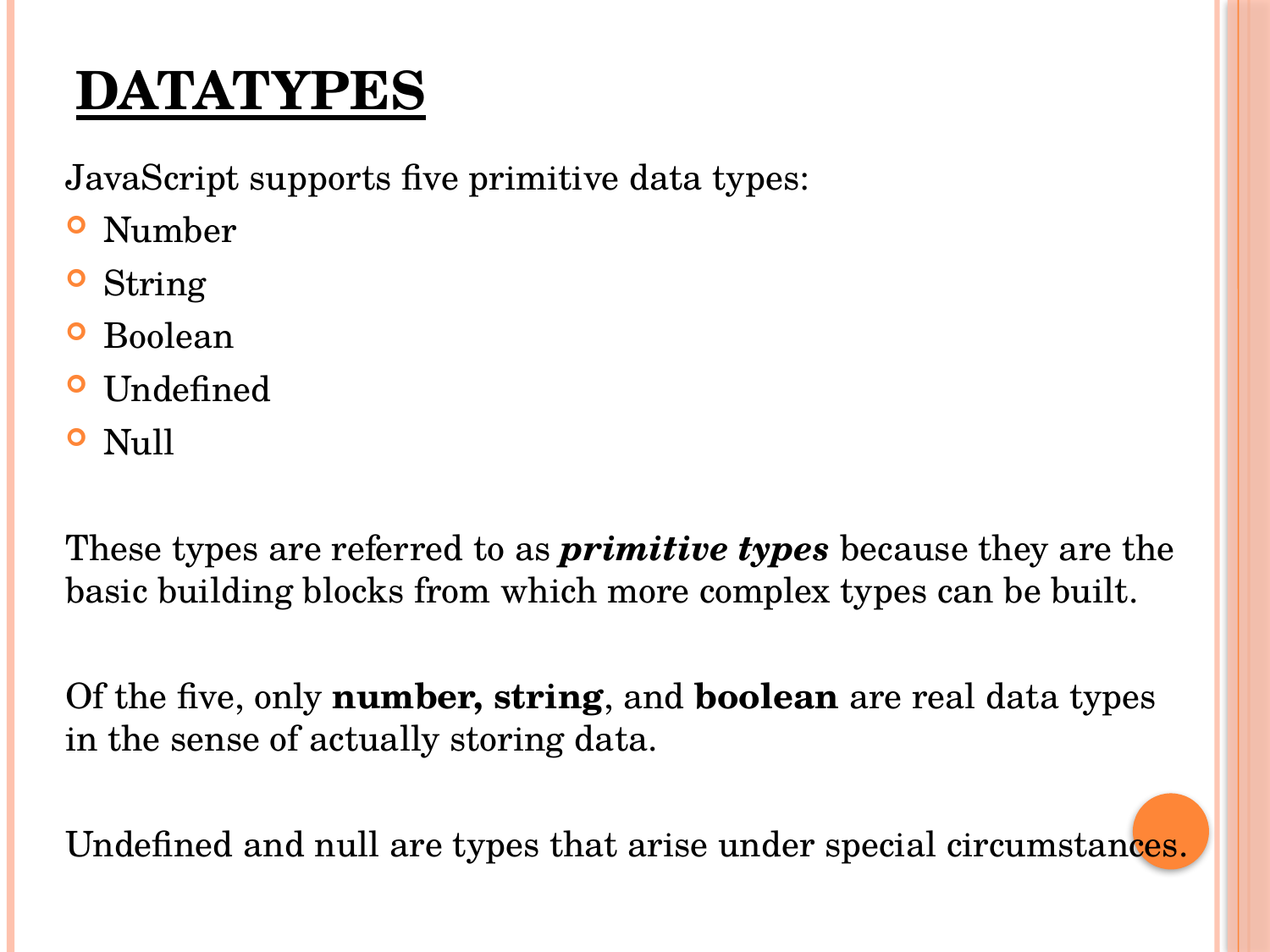

# DATATYPES
JavaScript supports five primitive data types:
Number
String
Boolean
Undefined
Null

These types are referred to as primitive types because they are the basic building blocks from which more complex types can be built.

Of the five, only number, string, and boolean are real data types in the sense of actually storing data.

Undefined and null are types that arise under special circumstances.